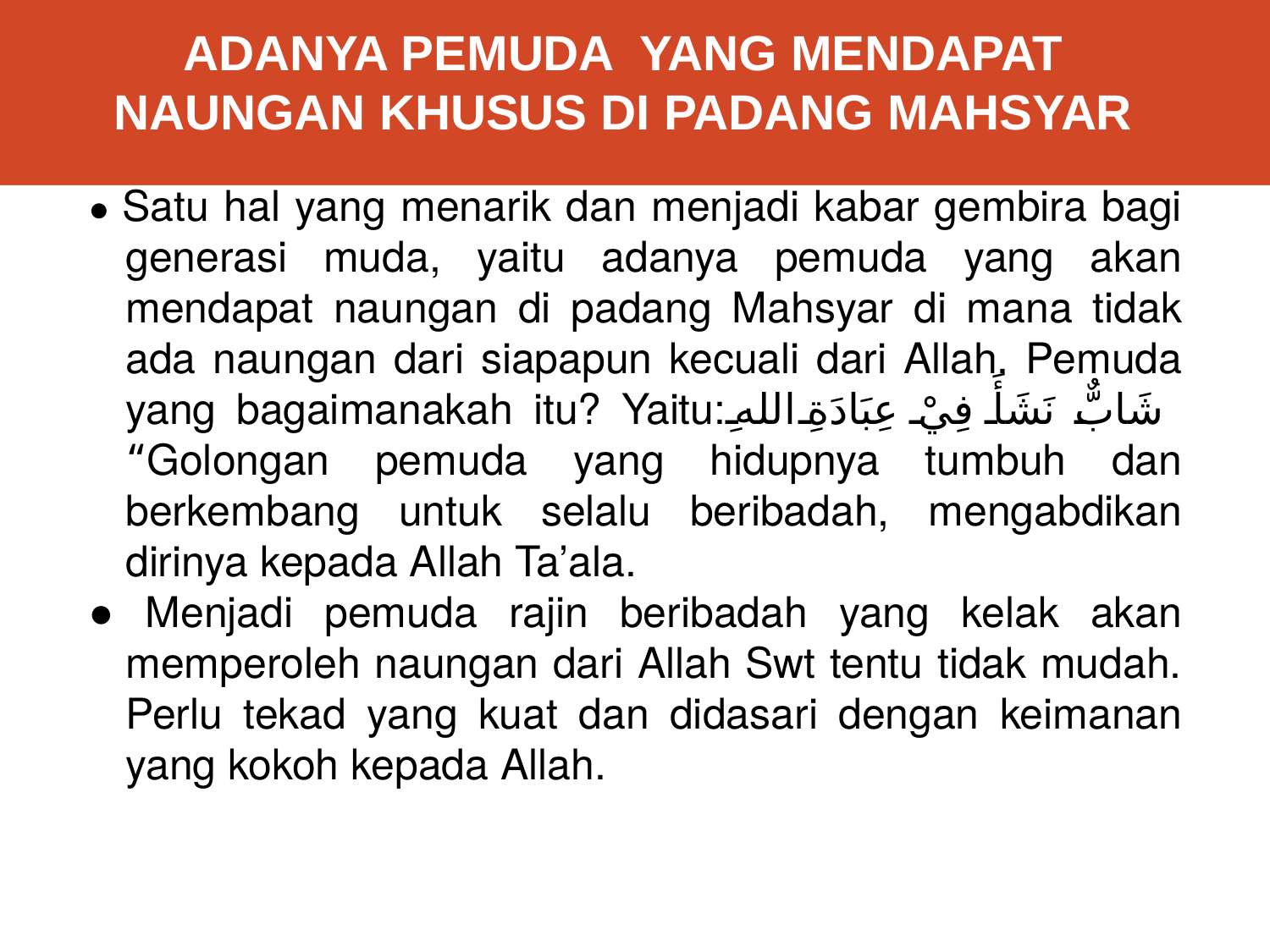

# ADANYA PEMUDA  YANG MENDAPAT NAUNGAN KHUSUS DI PADANG MAHSYAR
● Satu hal yang menarik dan menjadi kabar gembira bagi generasi muda, yaitu adanya pemuda yang akan mendapat naungan di padang Mahsyar di mana tidak ada naungan dari siapapun kecuali dari Allah. Pemuda yang bagaimanakah itu? Yaitu:شَابٌّ نَشَأَ فِيْ عِبَادَةِ اللهِ  “Golongan pemuda yang hidupnya tumbuh dan berkembang untuk selalu beribadah, mengabdikan dirinya kepada Allah Ta’ala.
● Menjadi pemuda rajin beribadah yang kelak akan memperoleh naungan dari Allah Swt tentu tidak mudah. Perlu tekad yang kuat dan didasari dengan keimanan yang kokoh kepada Allah.